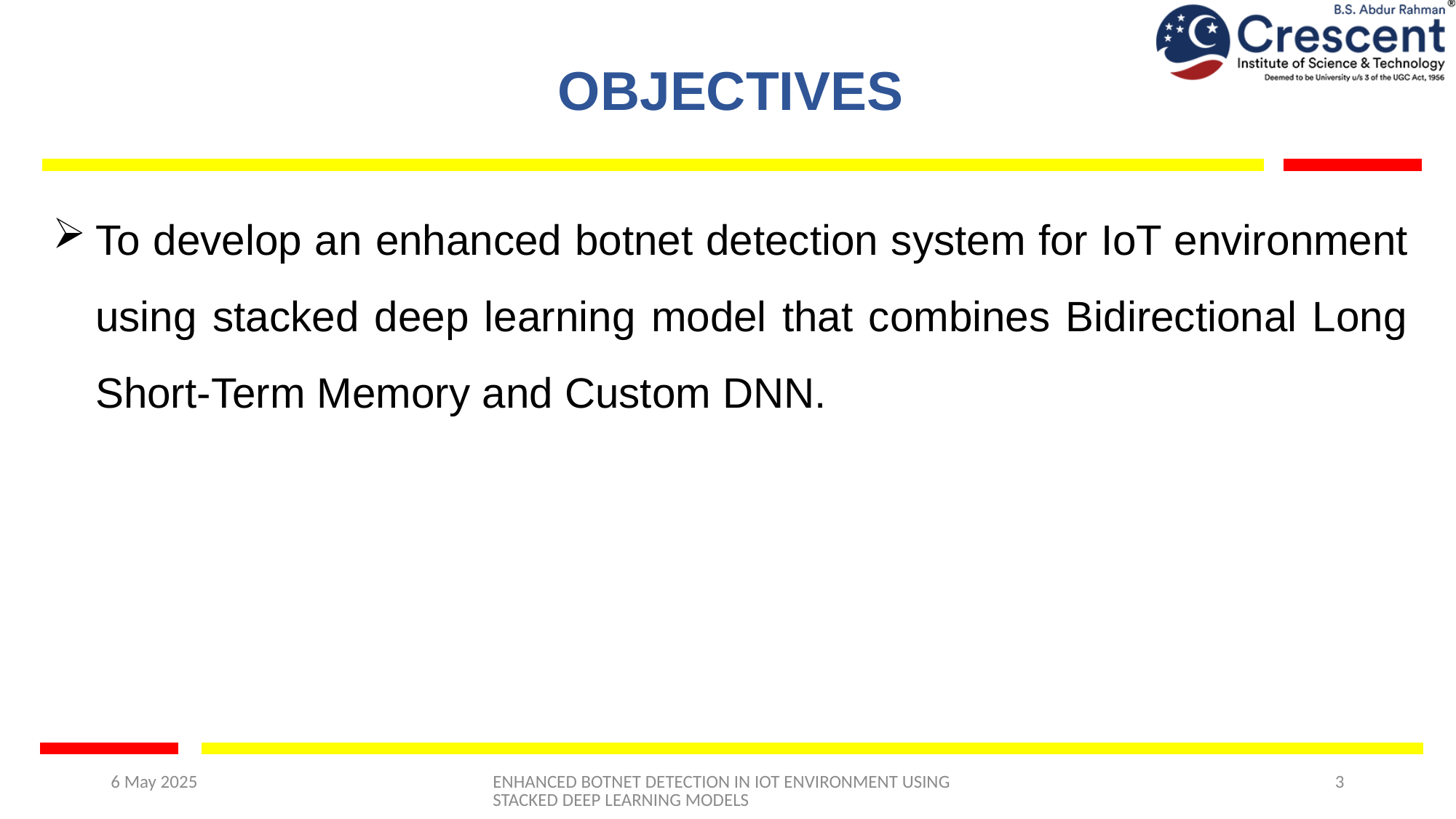

# Objectives
To develop an enhanced botnet detection system for IoT environment using stacked deep learning model that combines Bidirectional Long Short-Term Memory and Custom DNN.
6 May 2025
ENHANCED BOTNET DETECTION IN IOT ENVIRONMENT USING STACKED DEEP LEARNING MODELS
3